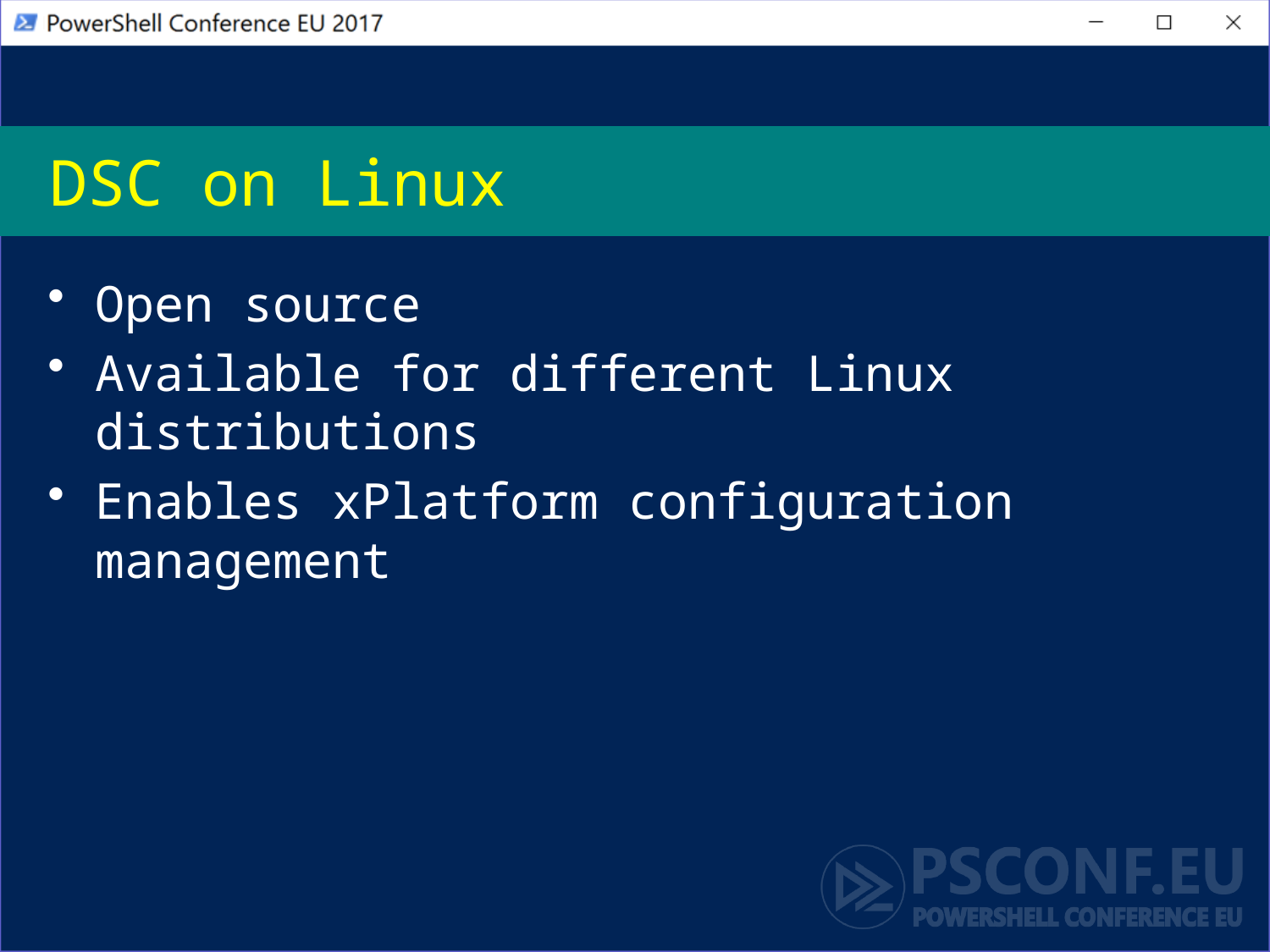

# DSC on Linux
Open source
Available for different Linux distributions
Enables xPlatform configuration management